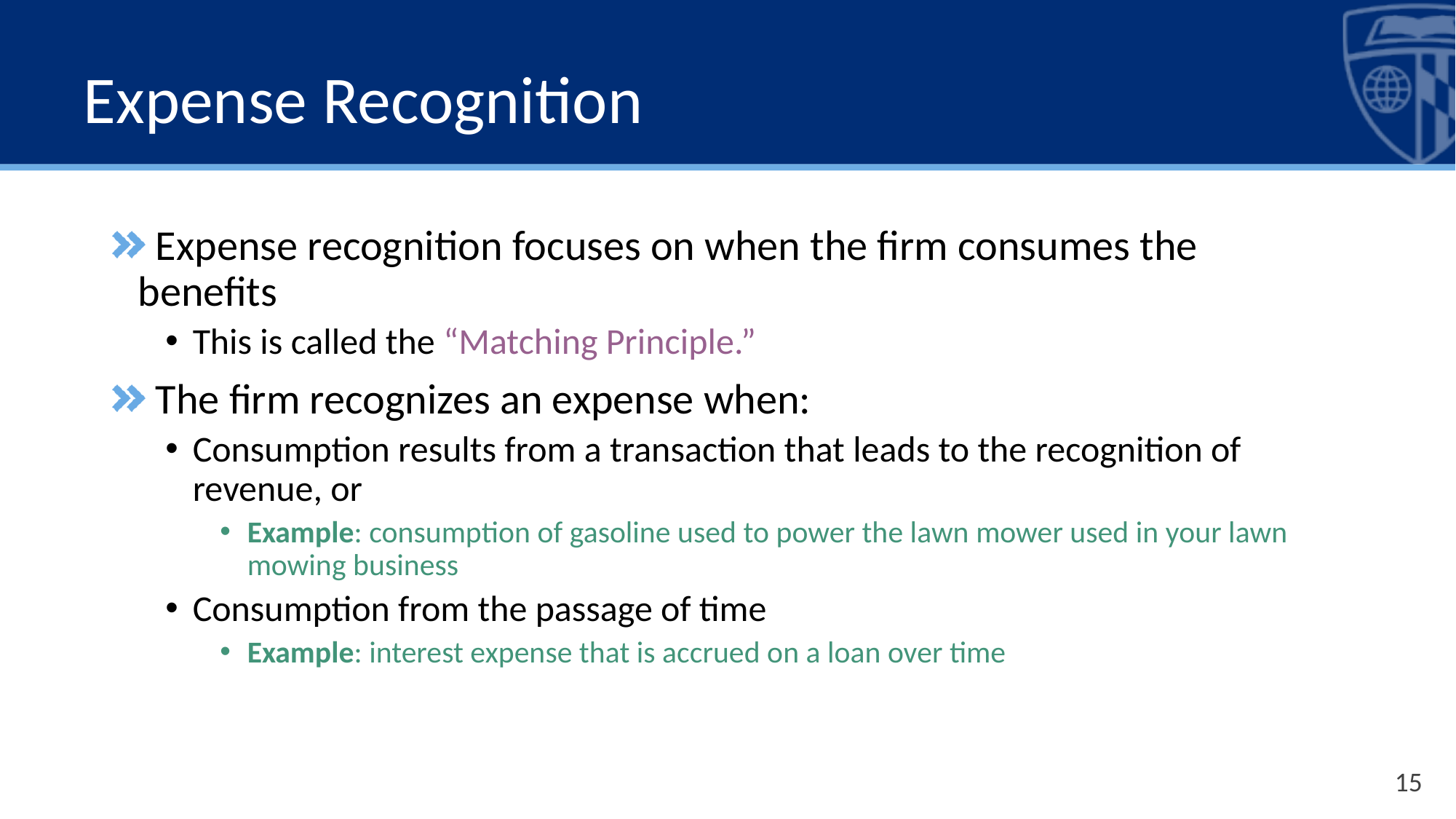

# Expense Recognition
Expense recognition focuses on when the firm consumes the benefits
This is called the “Matching Principle.”
The firm recognizes an expense when:
Consumption results from a transaction that leads to the recognition of revenue, or
Example: consumption of gasoline used to power the lawn mower used in your lawn mowing business
Consumption from the passage of time
Example: interest expense that is accrued on a loan over time
15